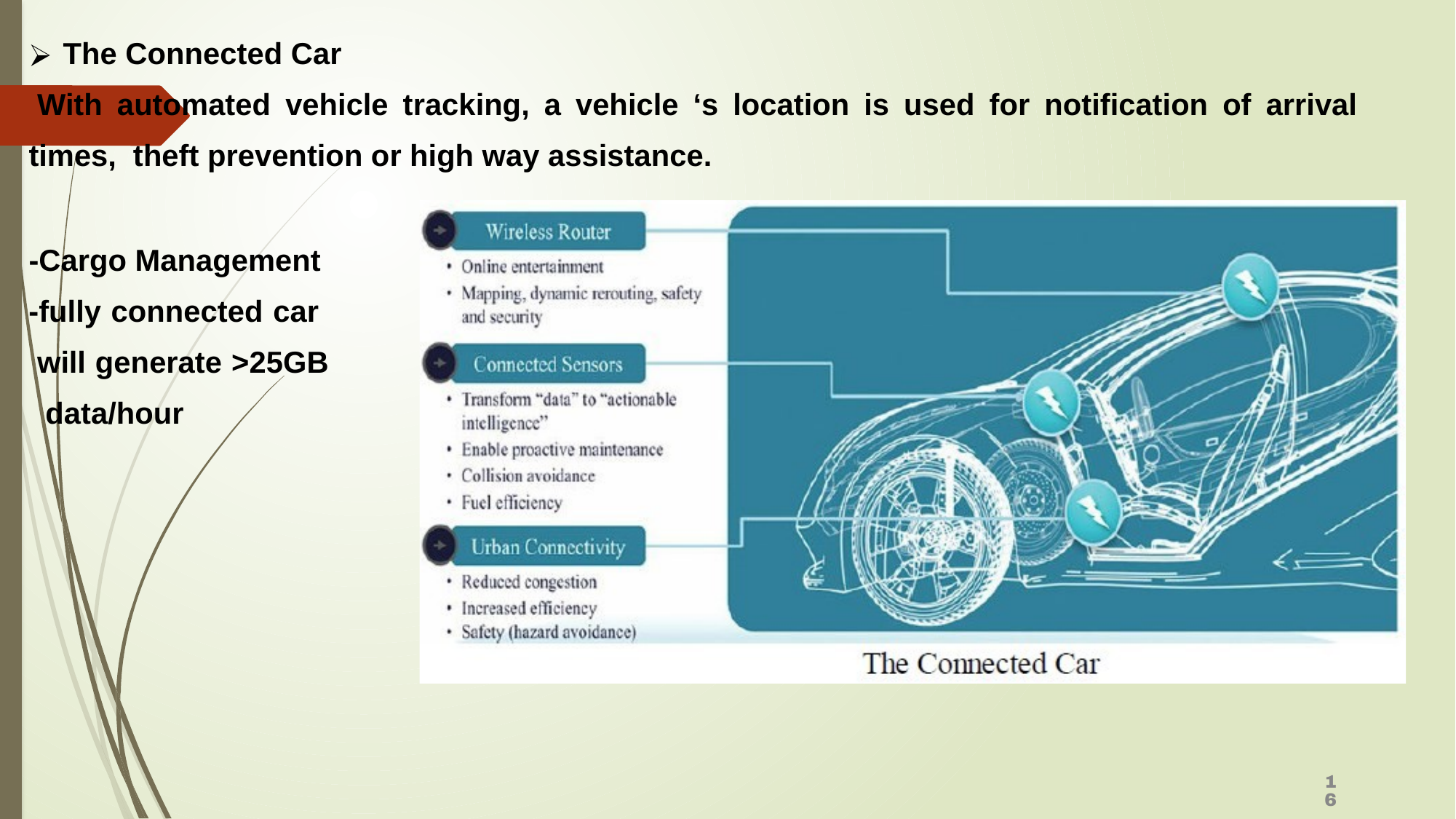

The Connected Car
With automated vehicle tracking, a vehicle ‘s location is used for notification of arrival times,  theft prevention or high way assistance.

-Cargo Management
-fully connected car  will generate >25GB  data/hour

16